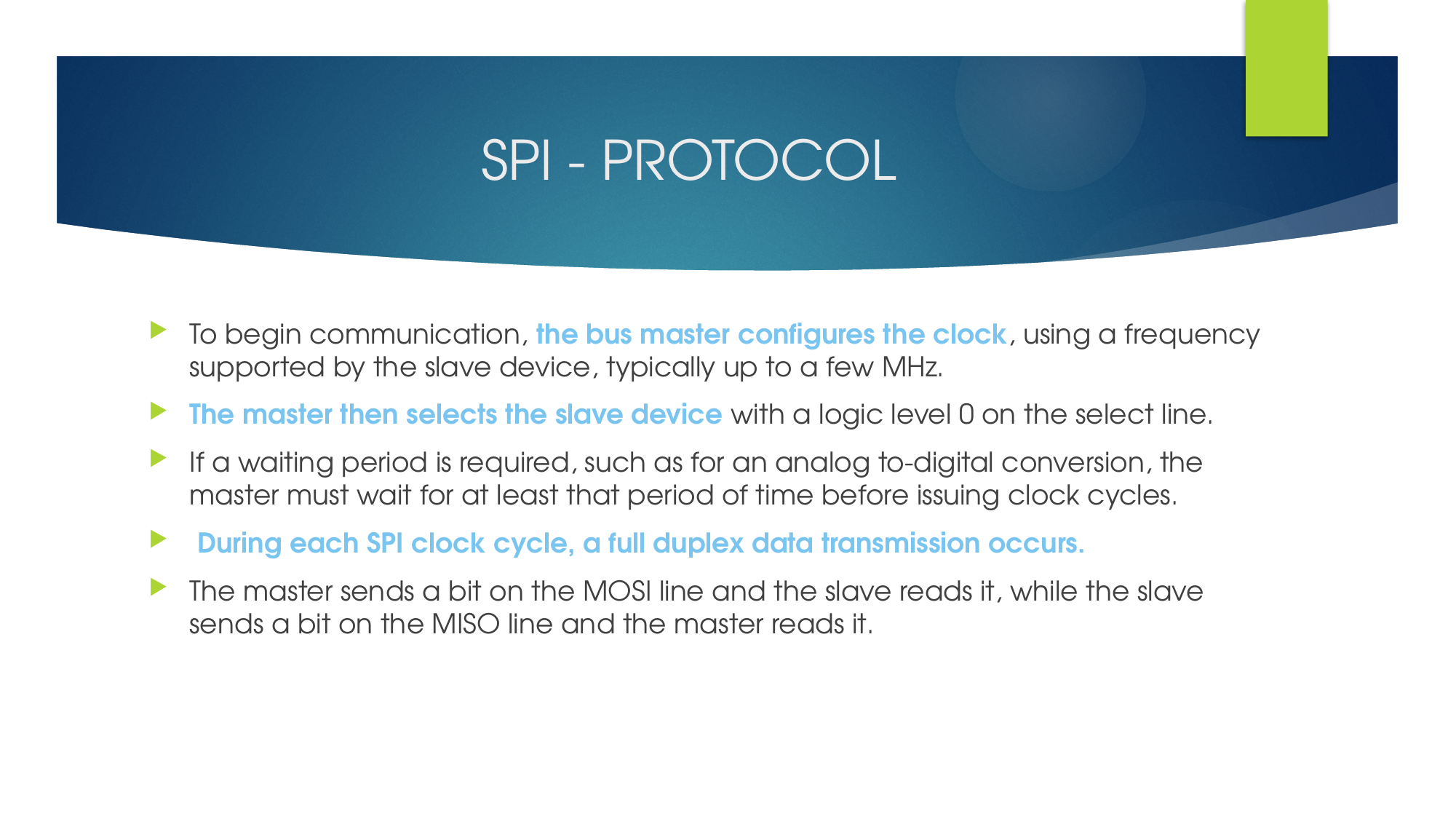

# SPI - PROTOCOL
To begin communication, the bus master configures the clock, using a frequency supported by the slave device, typically up to a few MHz.
The master then selects the slave device with a logic level 0 on the select line.
If a waiting period is required, such as for an analog to-digital conversion, the master must wait for at least that period of time before issuing clock cycles.
 During each SPI clock cycle, a full duplex data transmission occurs.
The master sends a bit on the MOSI line and the slave reads it, while the slave sends a bit on the MISO line and the master reads it.